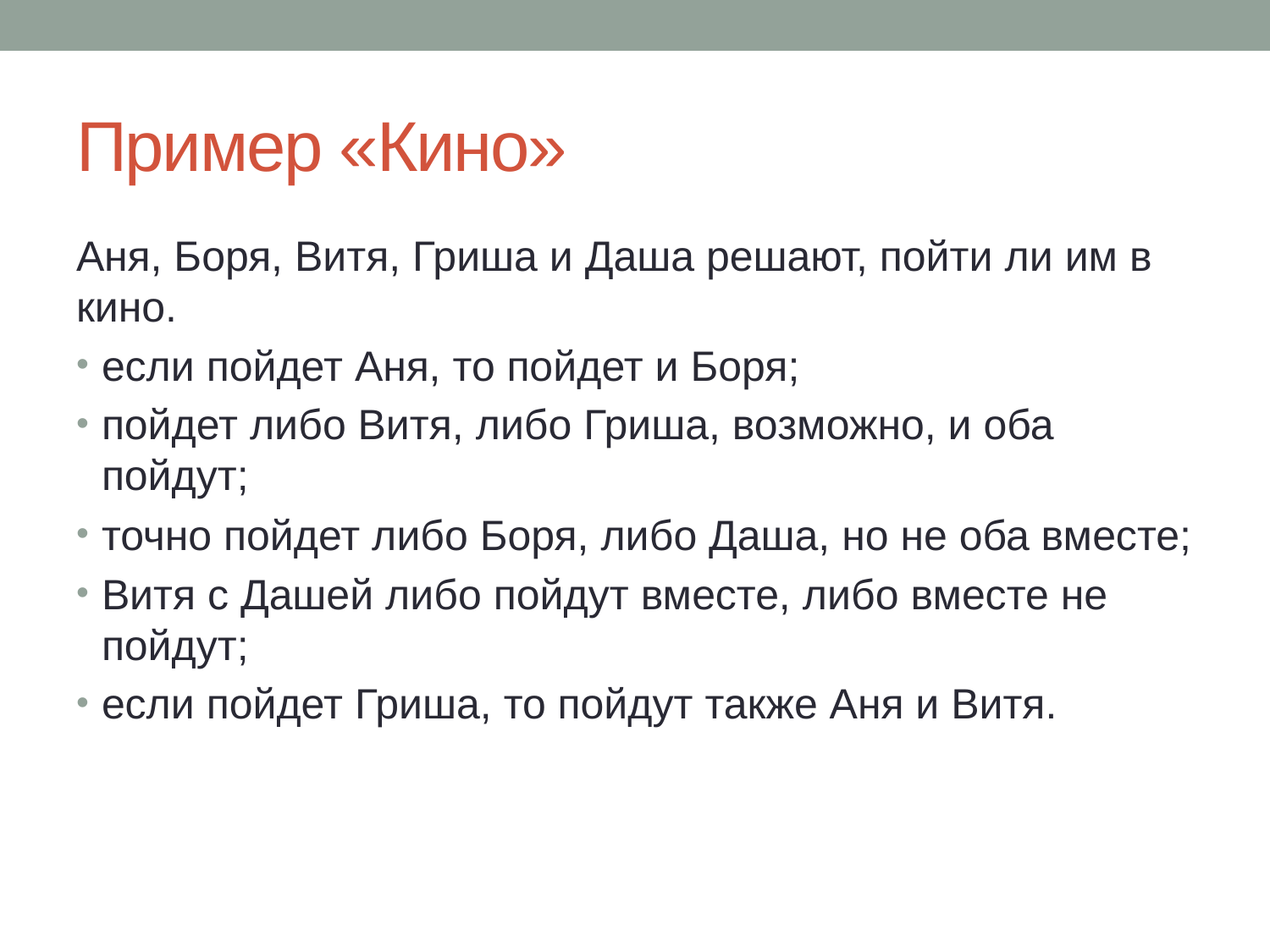

# Пример «Кино»
Аня, Боря, Витя, Гриша и Даша решают, пойти ли им в кино.
если пойдет Аня, то пойдет и Боря;
пойдет либо Витя, либо Гриша, возможно, и оба пойдут;
точно пойдет либо Боря, либо Даша, но не оба вместе;
Витя c Дашей либо пойдут вместе, либо вместе не пойдут;
если пойдет Гриша, то пойдут также Аня и Витя.